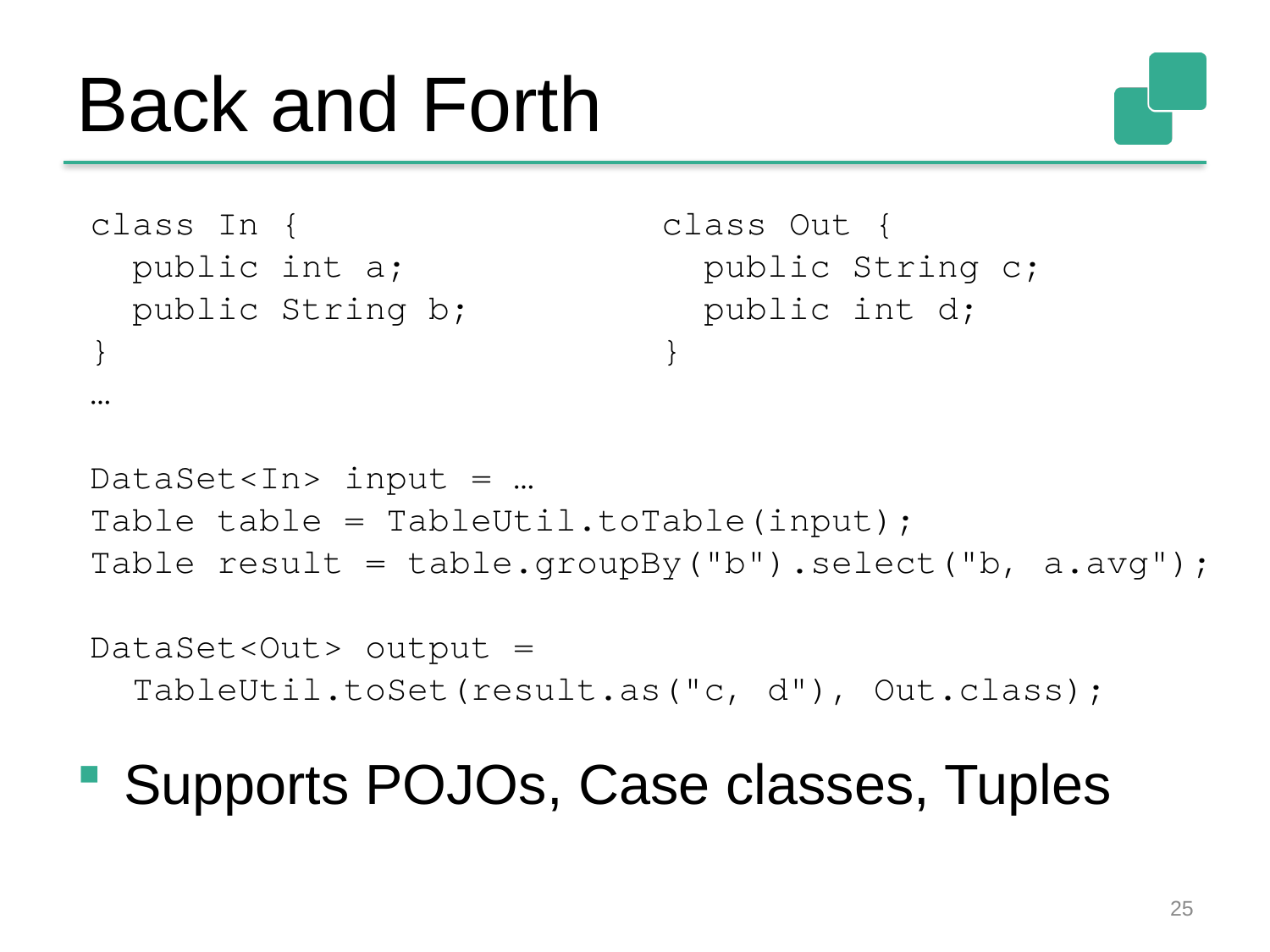

# Back and Forth
class In {                 class Out {
  public int a;              public String c;
  public String b;           public int d;
}                          }
…

DataSet<In> input = …
Table table = TableUtil.toTable(input);
Table result = table.groupBy("b").select("b, a.avg");

DataSet<Out> output =
  TableUtil.toSet(result.as("c, d"), Out.class);
Supports POJOs, Case classes, Tuples
25